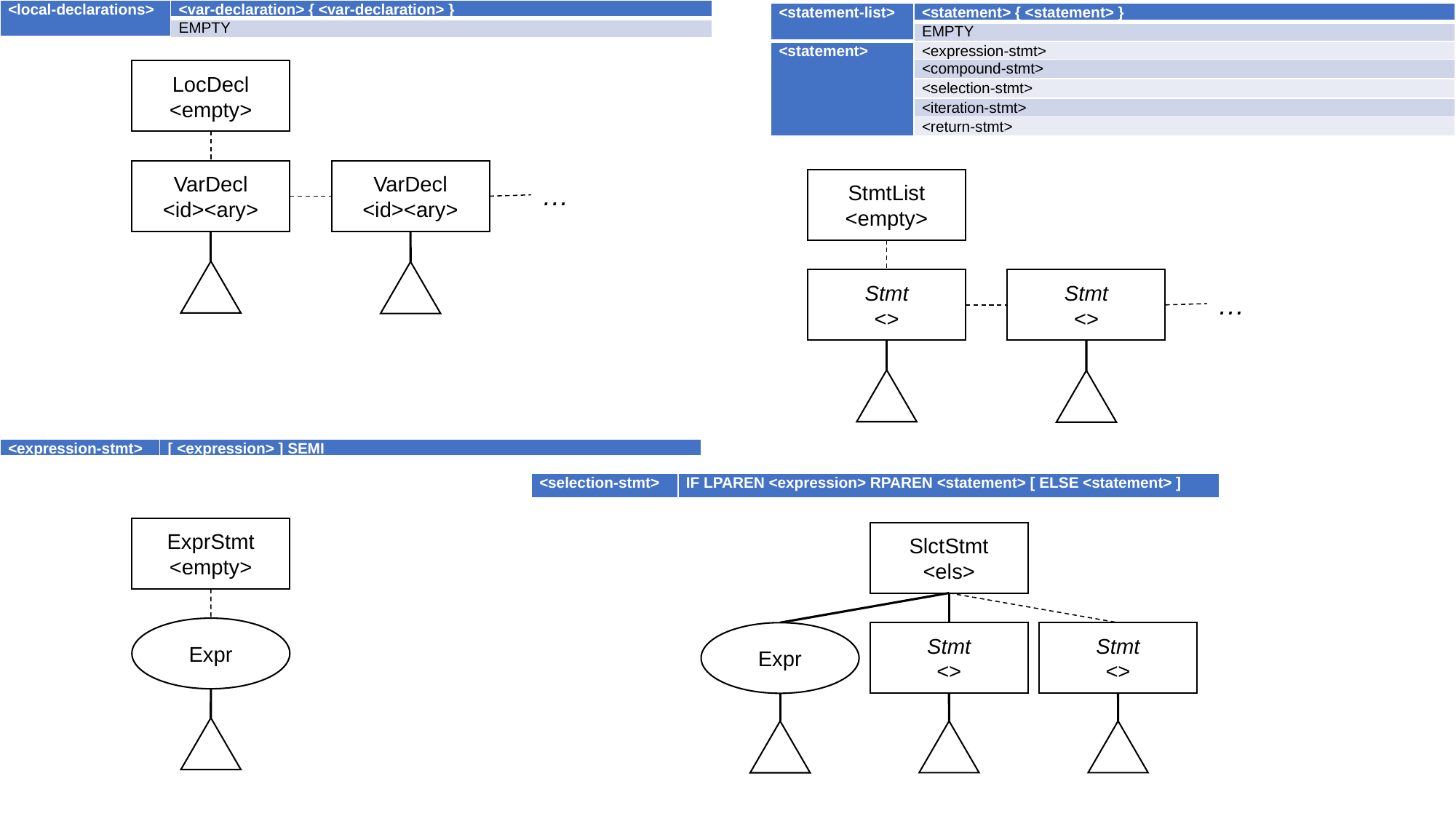

| <local-declarations> | <var-declaration> { <var-declaration> } |
| --- | --- |
|  | EMPTY |
| <statement-list> | <statement> { <statement> } |
| --- | --- |
|  | EMPTY |
| <statement> | <expression-stmt> |
|  | <compound-stmt> |
|  | <selection-stmt> |
|  | <iteration-stmt> |
|  | <return-stmt> |
LocDecl
<empty>
VarDecl
<id><ary>
…
VarDecl
<id><ary>
StmtList
<empty>

Stmt
<>
…
Stmt
<>

| <expression-stmt> | [ <expression> ] SEMI |
| --- | --- |
| <selection-stmt> | IF LPAREN <expression> RPAREN <statement> [ ELSE <statement> ] |
| --- | --- |
ExprStmt
<empty>
SlctStmt
<els>
Expr
Expr
Stmt
<>
Stmt
<>